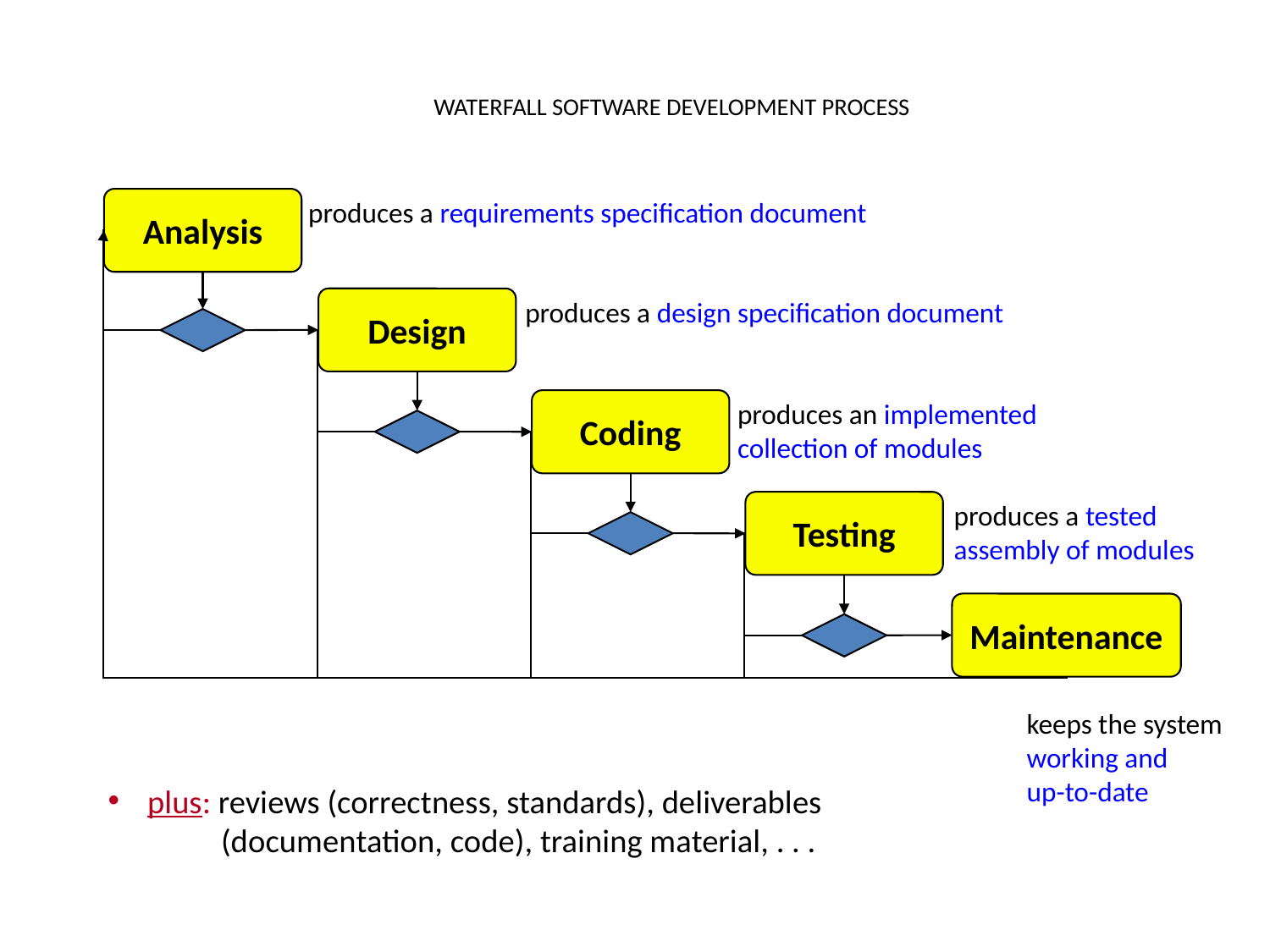

# WATERFALL SOFTWARE DEVELOPMENT PROCESS
Analysis
produces a requirements specification document
Design
produces a design specification document

Coding
produces an implemented
collection of modules

Testing
produces a tested
assembly of modules

Maintenance

keeps the system
working and
up-to-date
plus: reviews (correctness, standards), deliverables
	(documentation, code), training material, . . .